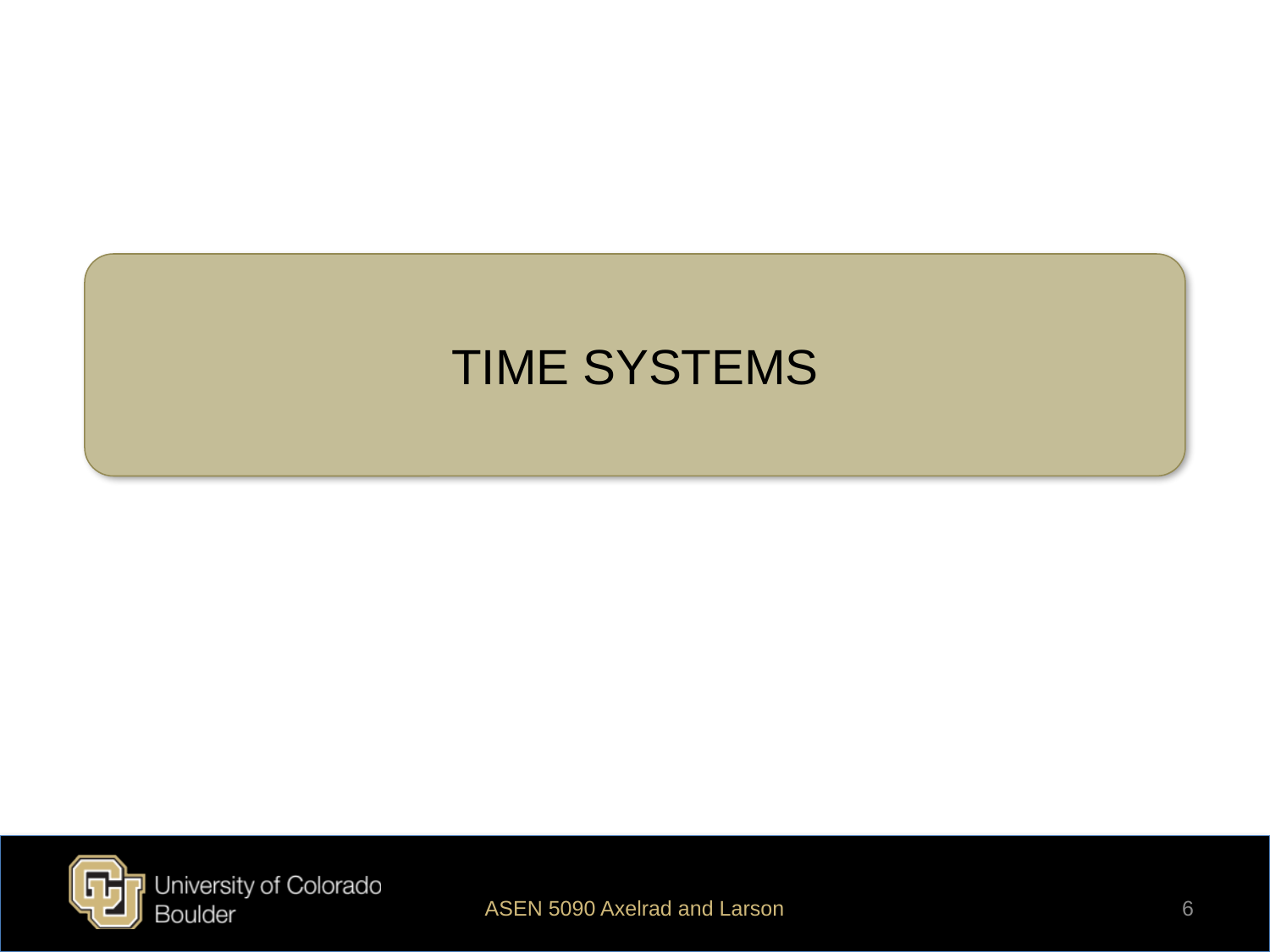

# TIME SYSTEMS

ASEN 5090 Axelrad and Larson
6